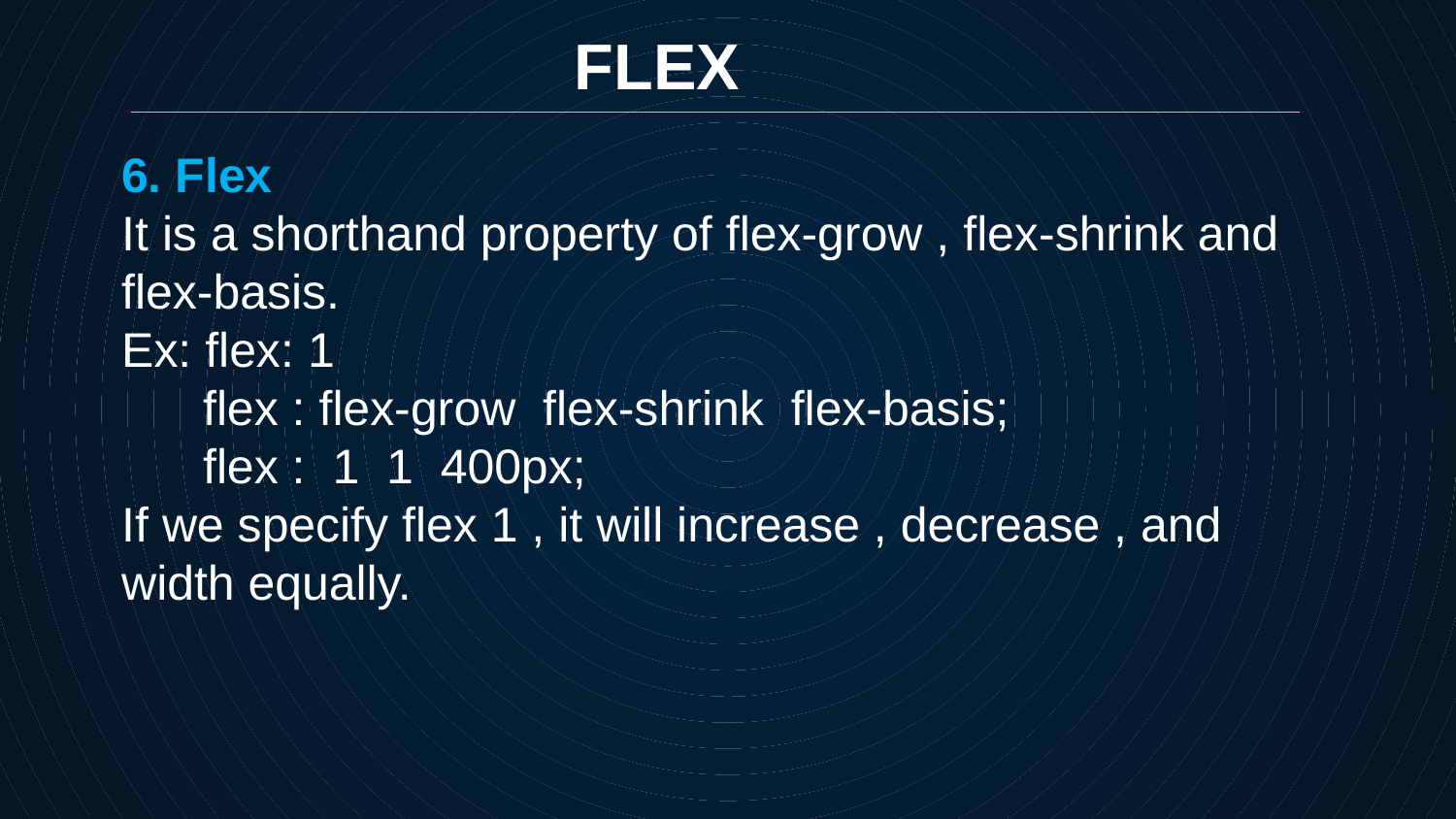

FLEX
6. Flex
It is a shorthand property of flex-grow , flex-shrink and flex-basis.
Ex: flex: 1
      flex : flex-grow  flex-shrink  flex-basis;
      flex :  1  1  400px;
If we specify flex 1 , it will increase , decrease , and width equally.